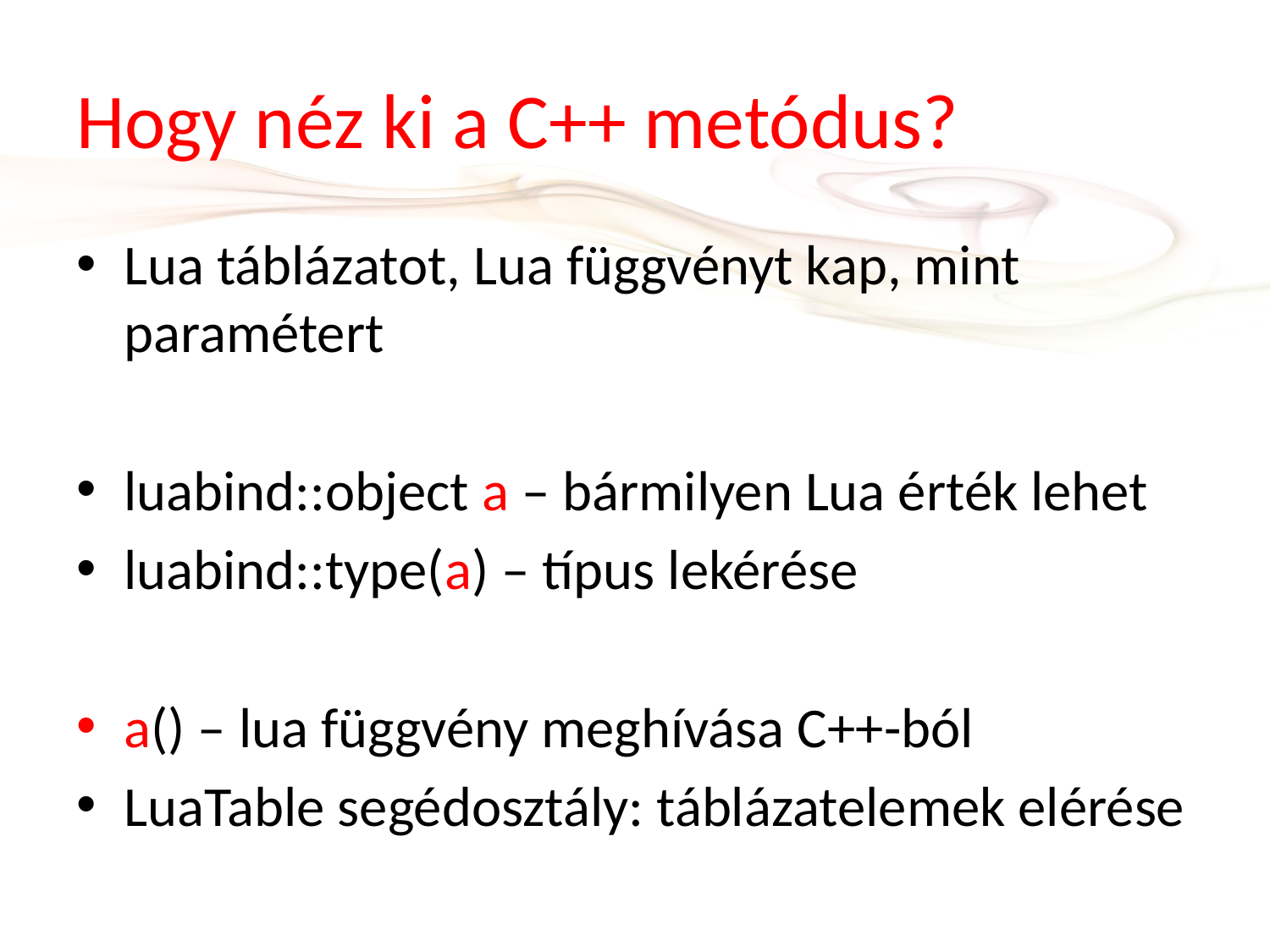

# Hogy néz ki a C++ metódus?
Lua táblázatot, Lua függvényt kap, mint paramétert

luabind::object a – bármilyen Lua érték lehet
luabind::type(a) – típus lekérése

a() – lua függvény meghívása C++-ból
LuaTable segédosztály: táblázatelemek elérése